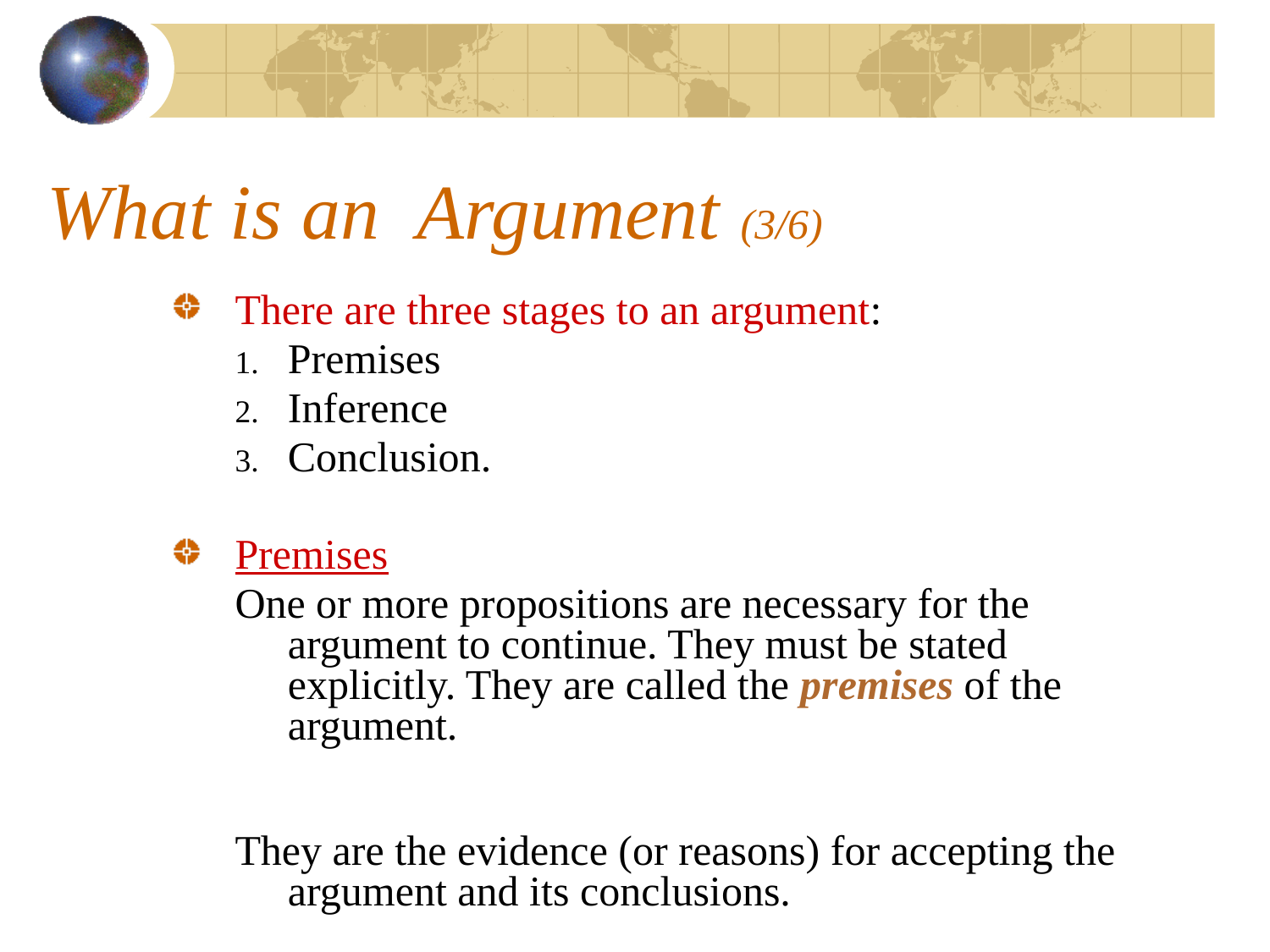

# What is an  Argument (3/6)
There are three stages to an argument:
Premises
Inference
Conclusion.

Premises
One or more propositions are necessary for the argument to continue. They must be stated explicitly. They are called the premises of the argument.

They are the evidence (or reasons) for accepting the argument and its conclusions.